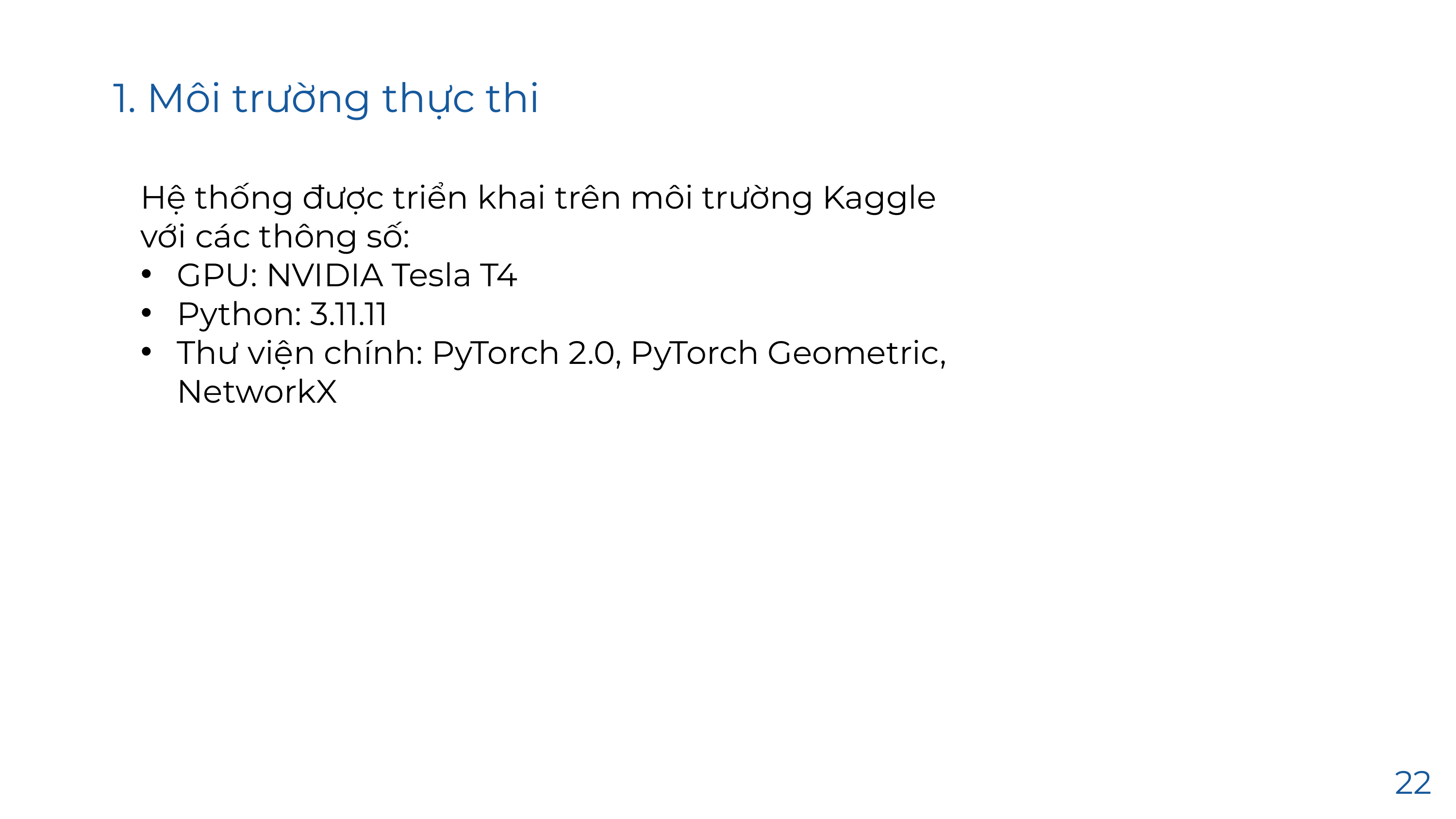

1. Môi trường thực thi
Hệ thống được triển khai trên môi trường Kaggle với các thông số:
GPU: NVIDIA Tesla T4
Python: 3.11.11
Thư viện chính: PyTorch 2.0, PyTorch Geometric, NetworkX
22